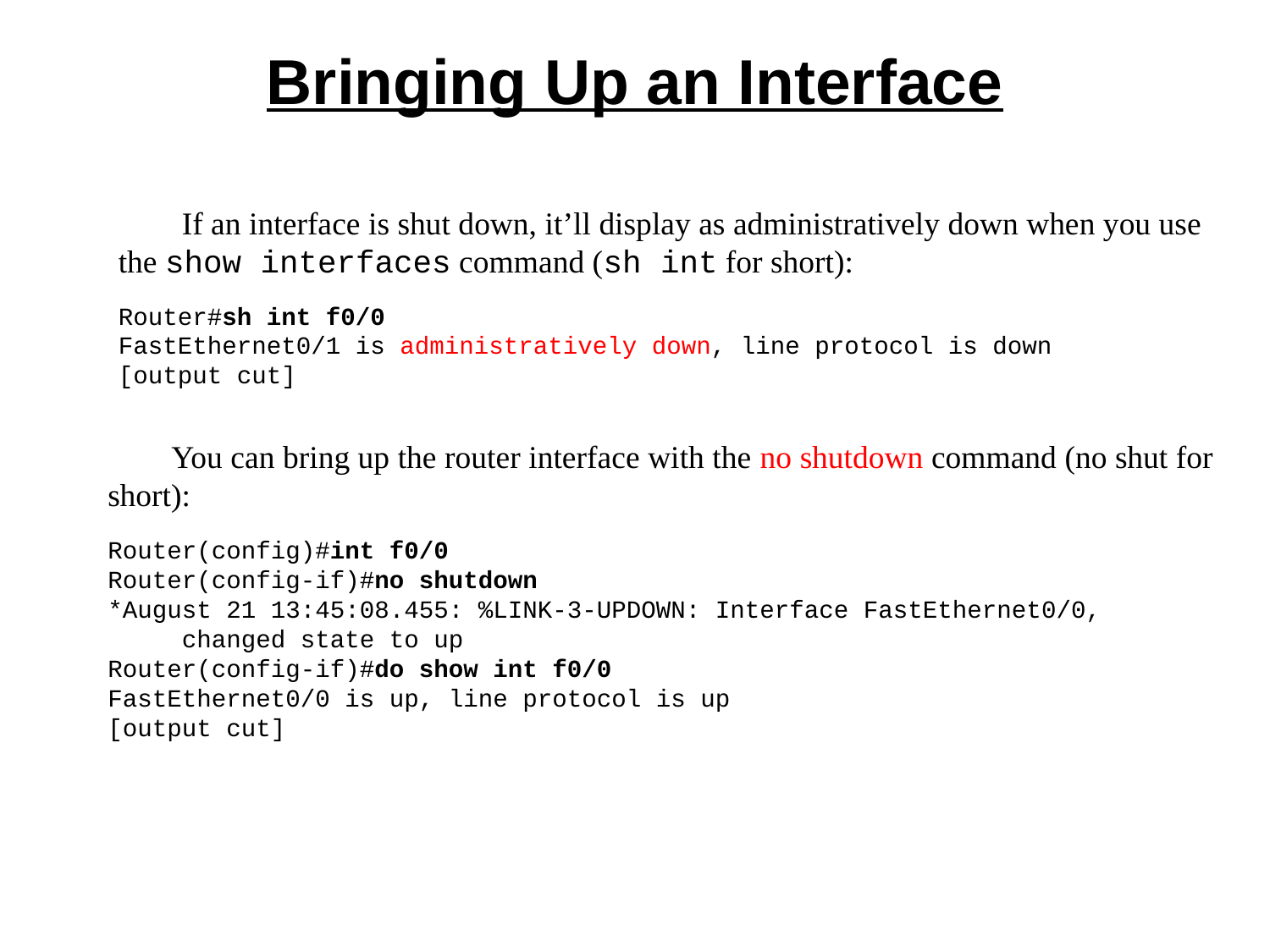

# Bringing Up an Interface
If an interface is shut down, it’ll display as administratively down when you use the show interfaces command (sh int for short):
Router#sh int f0/0
FastEthernet0/1 is administratively down, line protocol is down
[output cut]

You can bring up the router interface with the no shutdown command (no shut for short):
Router(config)#int f0/0
Router(config-if)#no shutdown
*August 21 13:45:08.455: %LINK-3-UPDOWN: Interface FastEthernet0/0,
     changed state to up
Router(config-if)#do show int f0/0
FastEthernet0/0 is up, line protocol is up
[output cut]